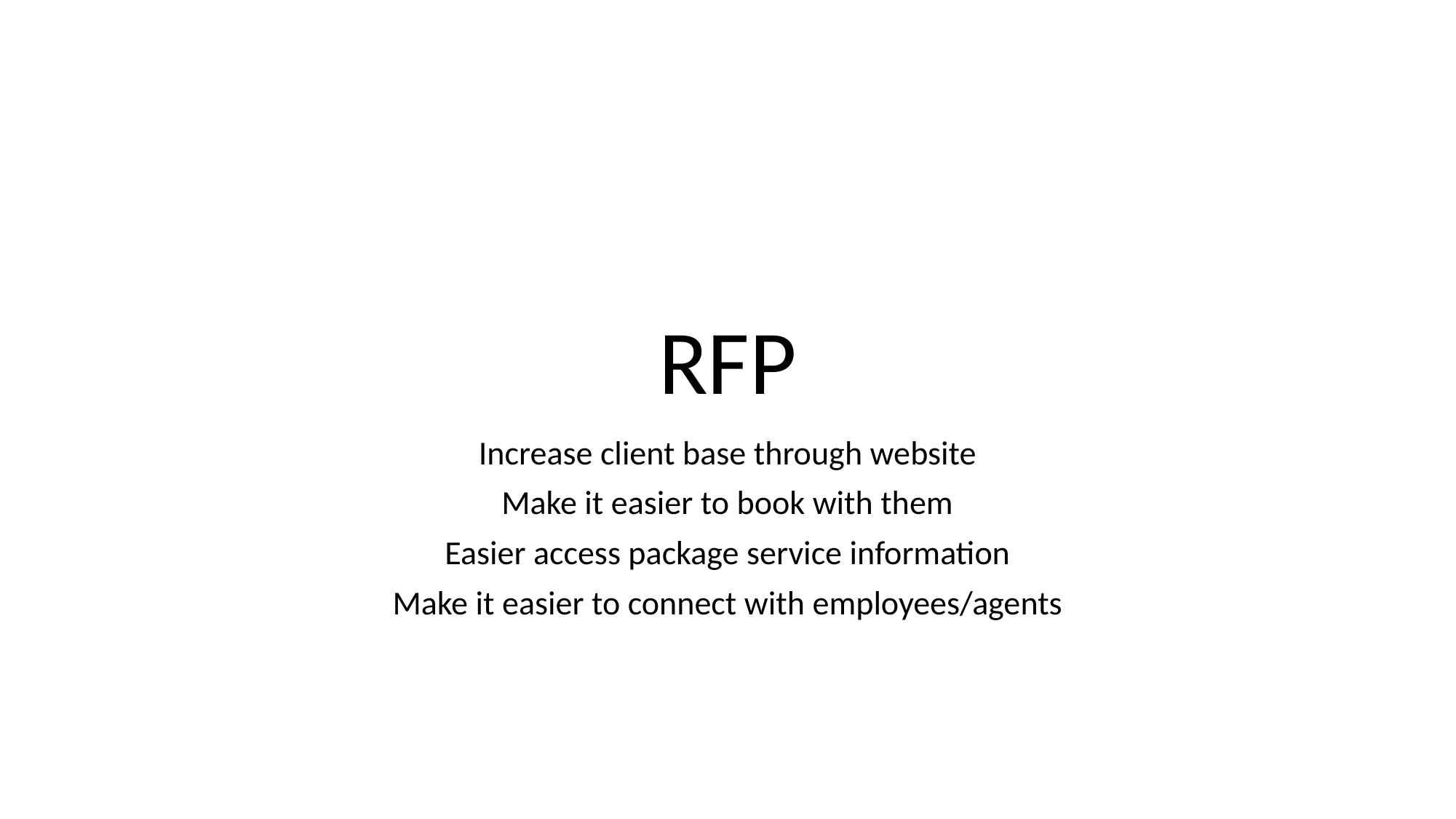

# RFP
Increase client base through website
Make it easier to book with them
Easier access package service information
Make it easier to connect with employees/agents